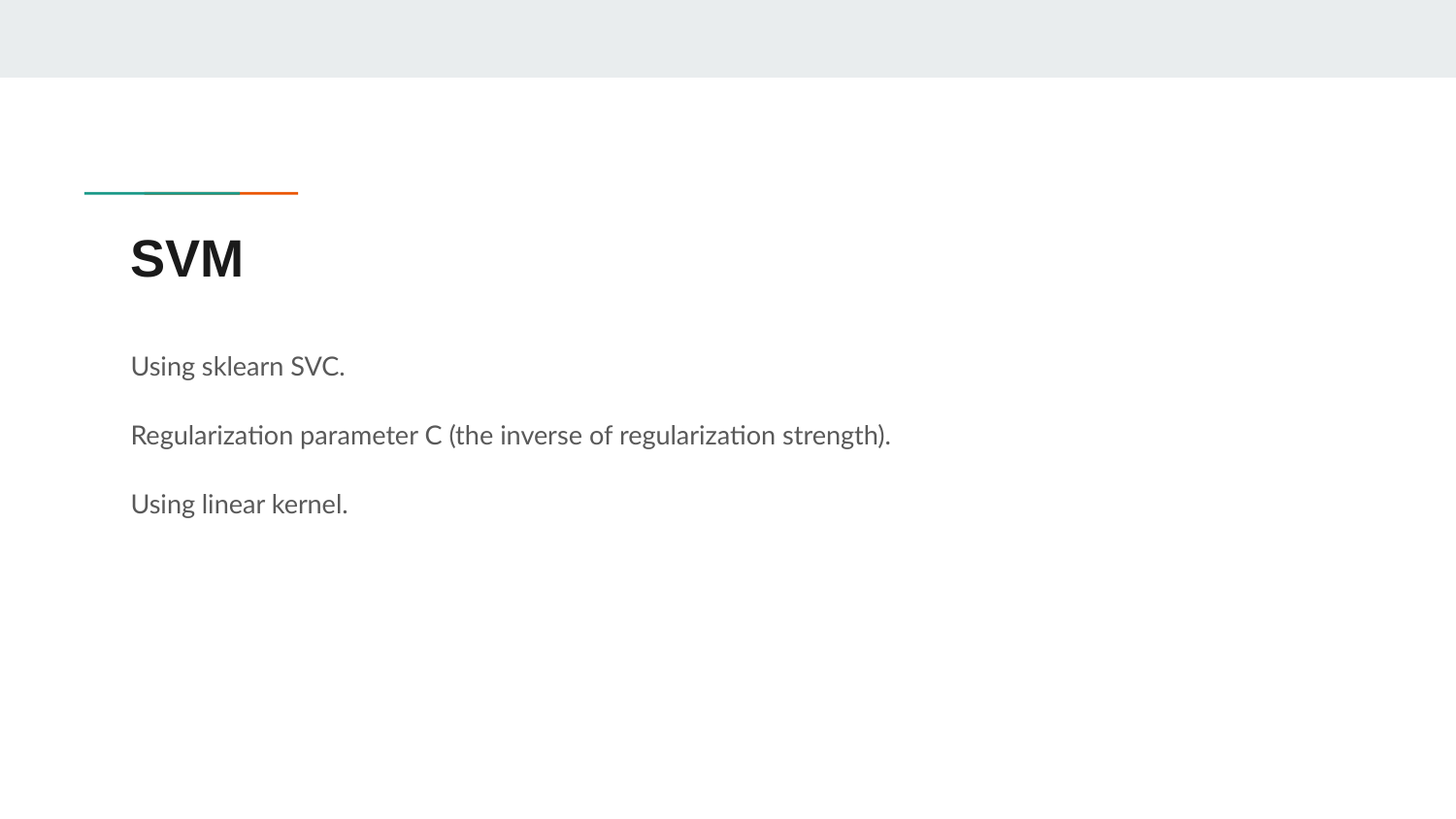

# SVM
Using sklearn SVC.
Regularization parameter C (the inverse of regularization strength).
Using linear kernel.